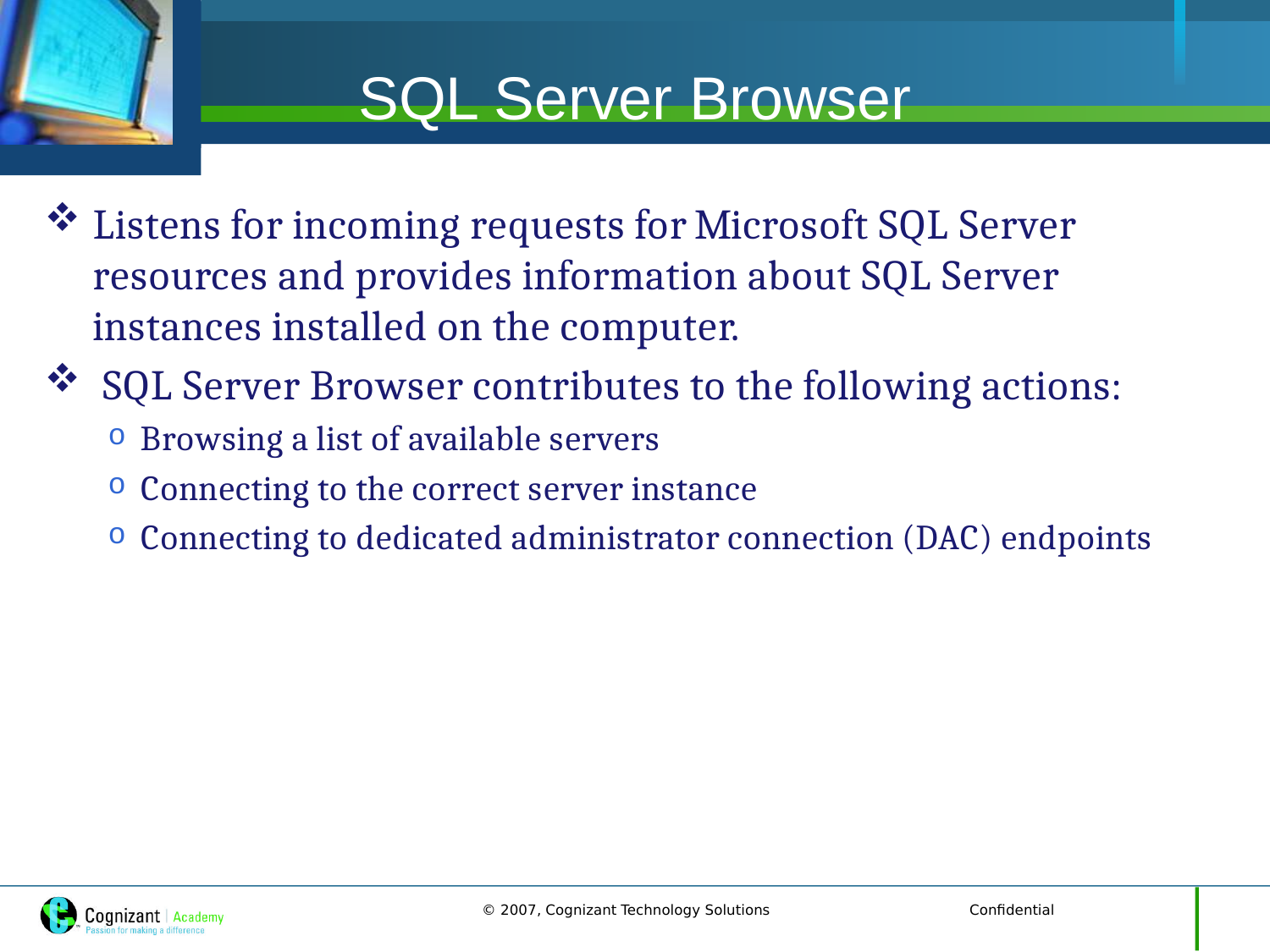

# SQL Server Browser
Listens for incoming requests for Microsoft SQL Server resources and provides information about SQL Server instances installed on the computer.
 SQL Server Browser contributes to the following actions:
Browsing a list of available servers
Connecting to the correct server instance
Connecting to dedicated administrator connection (DAC) endpoints